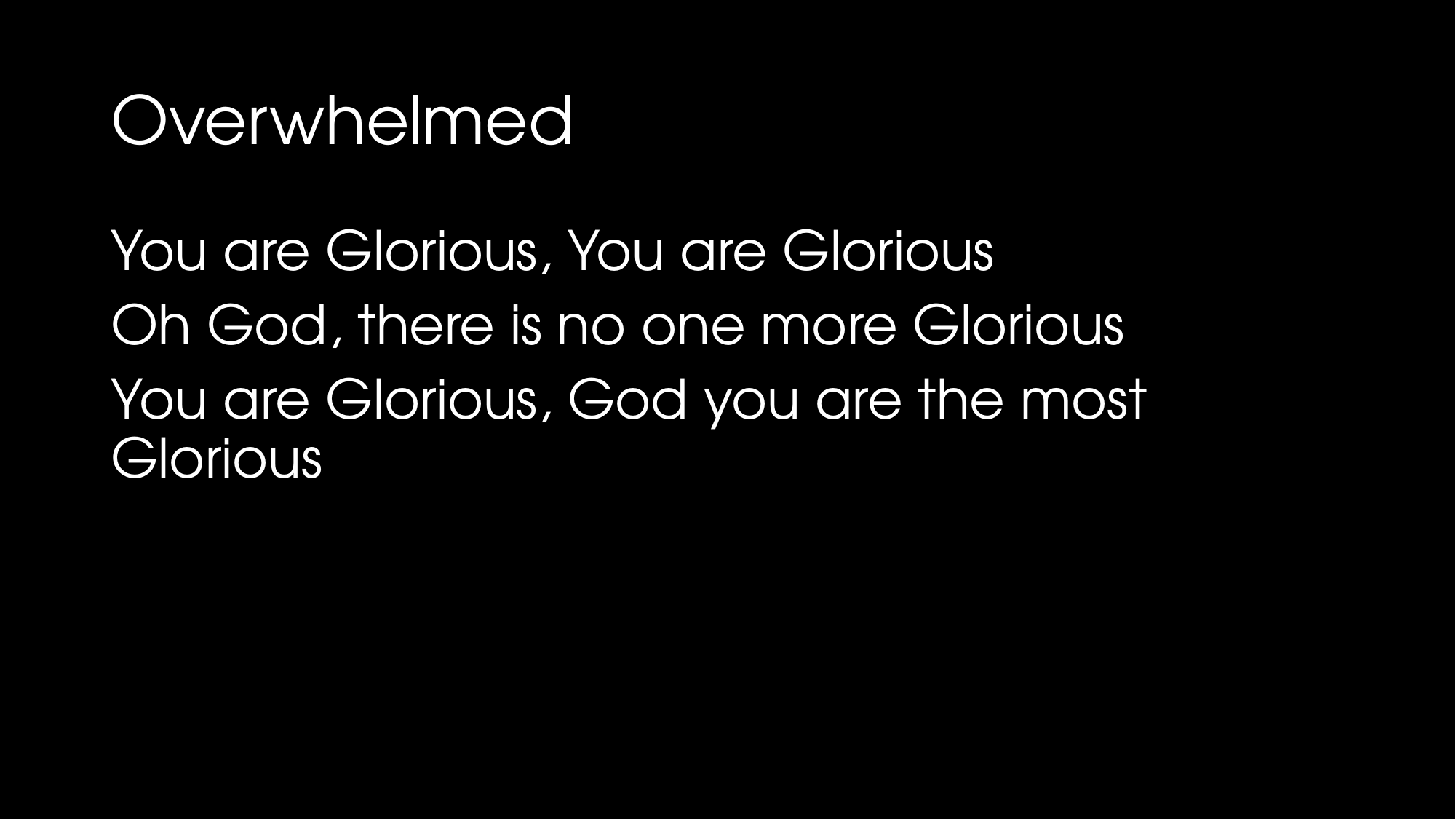

# Overwhelmed
You are Glorious, You are Glorious
Oh God, there is no one more Glorious
You are Glorious, God you are the most Glorious